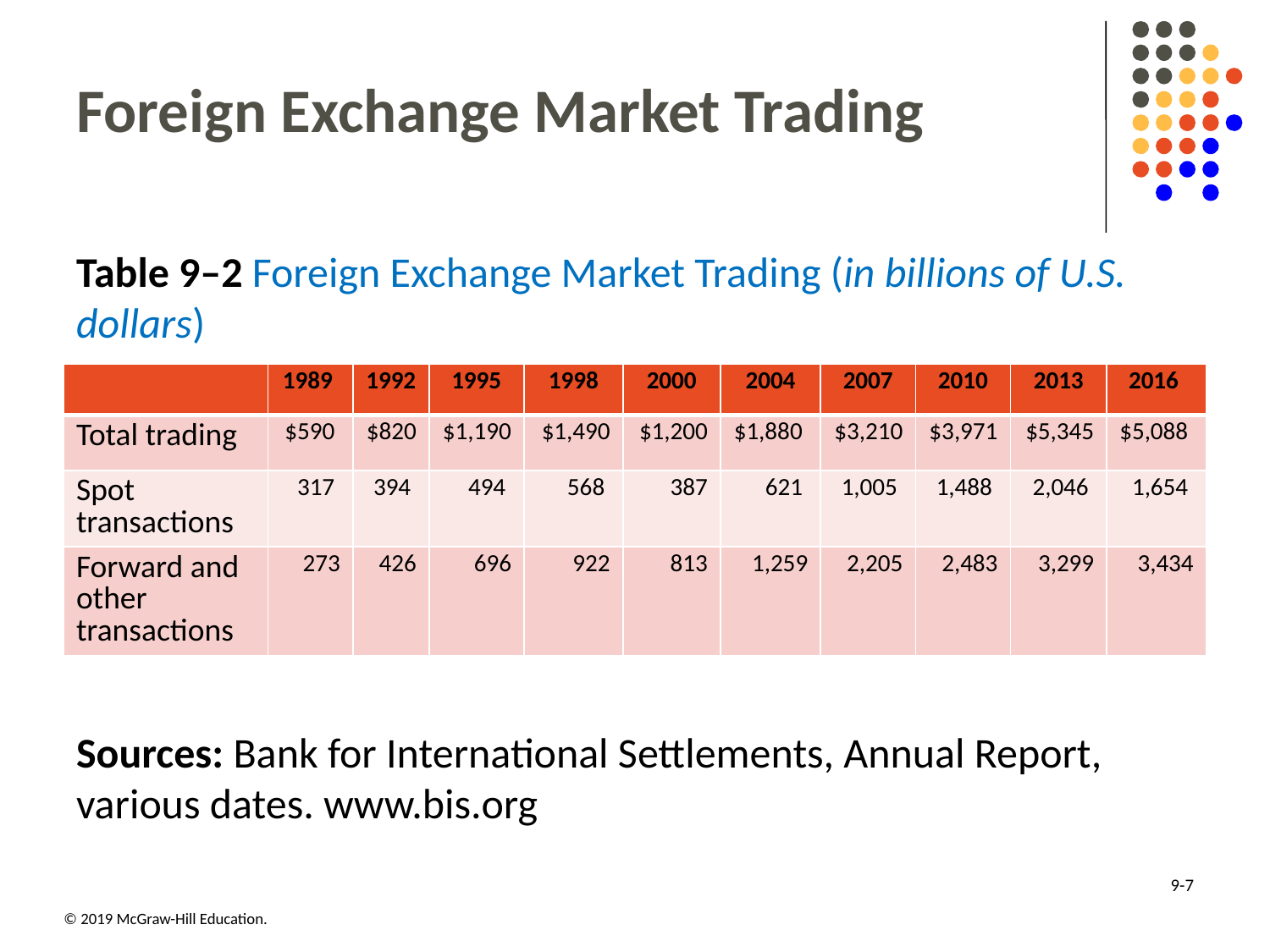

# Foreign Exchange Market Trading
Table 9–2 Foreign Exchange Market Trading (in billions of U.S. dollars)
| Blank | 1989 | 1992 | 1995 | 1998 | 2000 | 2004 | 2007 | 2010 | 2013 | 2016 |
| --- | --- | --- | --- | --- | --- | --- | --- | --- | --- | --- |
| Total trading | $590 | $820 | $1,190 | $1,490 | $1,200 | $1,880 | $3,210 | $3,971 | $5,345 | $5,088 |
| Spot transactions | 317 | 394 | 494 | 568 | 387 | 621 | 1,005 | 1,488 | 2,046 | 1,654 |
| Forward and other transactions | 273 | 426 | 696 | 922 | 813 | 1,259 | 2,205 | 2,483 | 3,299 | 3,434 |
Sources: Bank for International Settlements, Annual Report, various dates. www.bis.org
9-7